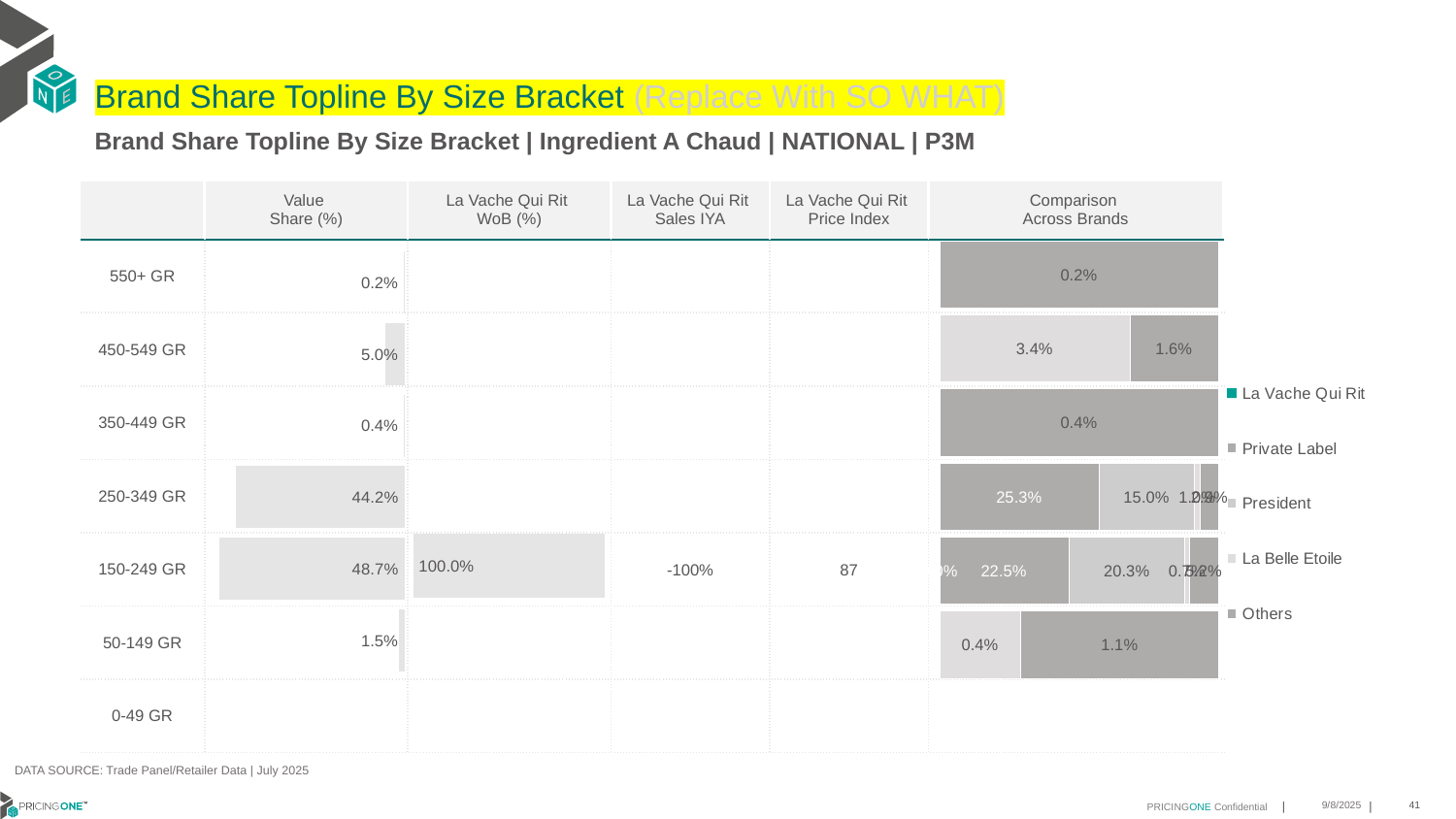

# Brand Share Topline By Size Bracket (Replace With SO WHAT)
Brand Share Topline By Size Bracket | Ingredient A Chaud | NATIONAL | P3M
|  | Value Share (%) | La Vache Qui Rit WoB (%) | La Vache Qui Rit Sales IYA | La Vache Qui Rit Price Index | Comparison Across Brands |
| --- | --- | --- | --- | --- | --- |
| 550+ GR |  |  |  |  |  |
| 450-549 GR |  |  |  |  |  |
| 350-449 GR |  |  |  |  |  |
| 250-349 GR |  |  |  |  |  |
| 150-249 GR |  |  | -100% | 87 |  |
| 50-149 GR |  |  |  |  |  |
| 0-49 GR |  |  |  |  |  |

### Chart

| Category | La Vache Qui Rit | Private Label | President | La Belle Etoile | Others |
|---|---|---|---|---|---|
| 550+ GR | None | None | None | None | 0.001767417367305052 |
| 450-549 GR | None | None | None | 0.03404945171340809 | 0.015872157393325433 |
| 350-449 GR | None | None | None | None | 0.00368559606057033 |
| 250-349 GR | None | 0.2532087056359505 | 0.15040447002959767 | 0.009779376350231924 | 0.028894963197748896 |
| 150-249 GR | 5.870573587515014e-06 | 0.22544876163372818 | 0.20290725792752265 | 0.006997848622138907 | 0.0515525044116736 |
| 50-149 GR | None | None | None | 0.004492362758480106 | 0.010933256324731152 |
| 0-49 GR | None | None | None | None | None |

### Chart

| Category | Value Share |
|---|---|
|  | 0.001767417367305052 |

### Chart

| Category | Brand WoB % |
|---|---|
|  | None |
DATA SOURCE: Trade Panel/Retailer Data | July 2025

9/8/2025
41